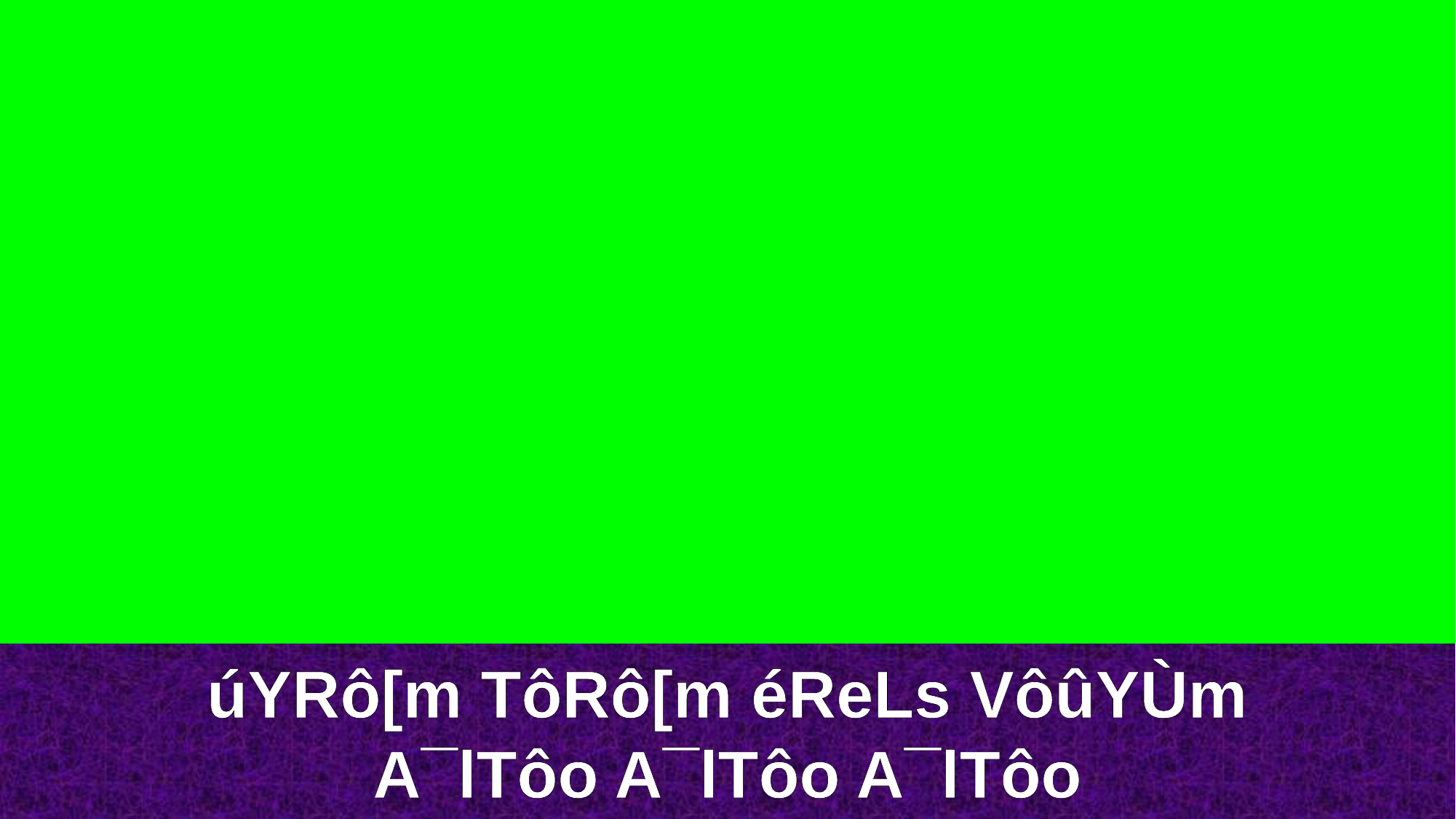

úYRô[m TôRô[m éReLs VôûYÙm
A¯lTôo A¯lTôo A¯lTôo